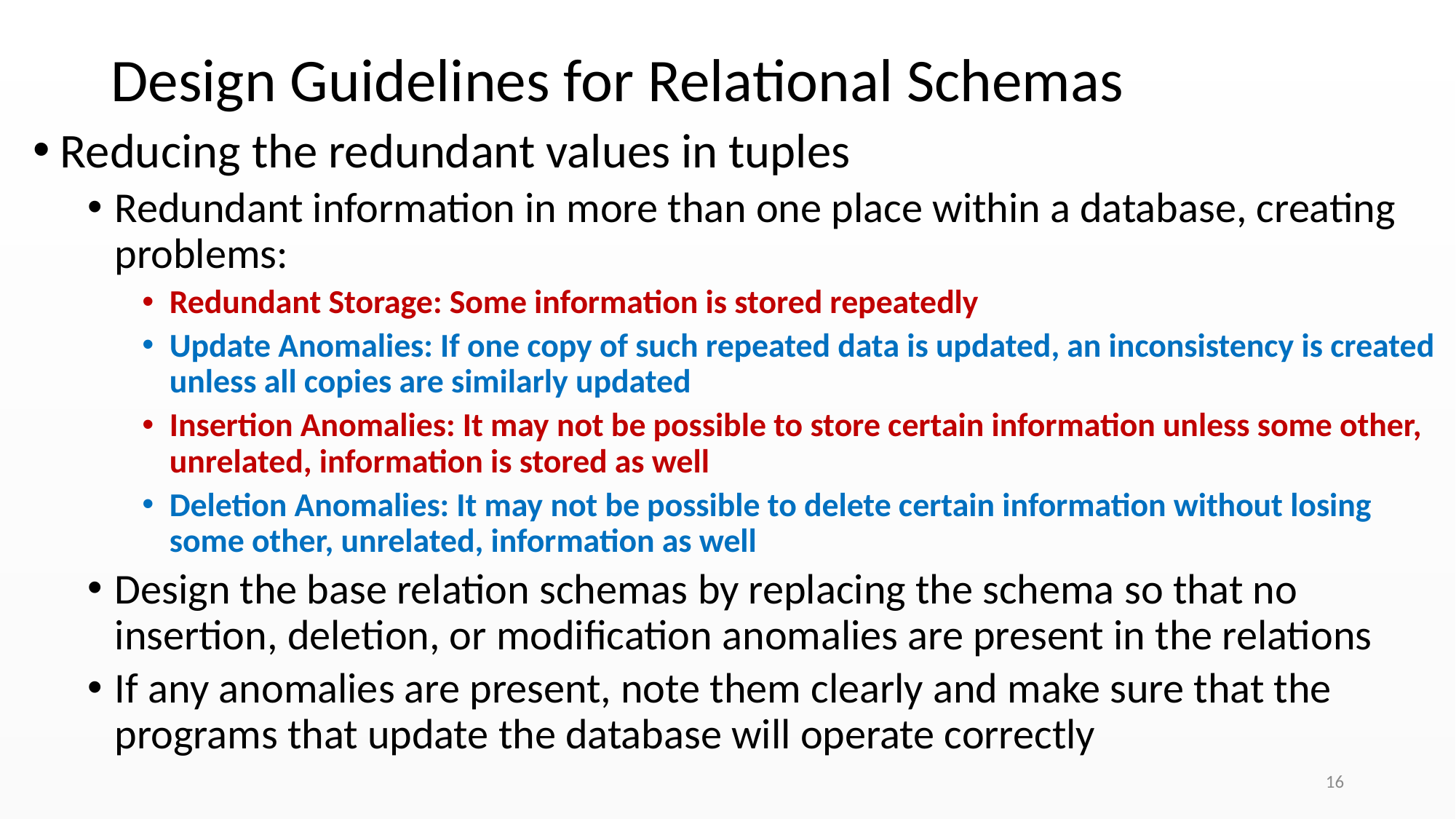

# Design Guidelines for Relational Schemas
Reducing the redundant values in tuples
Redundant information in more than one place within a database, creating problems:
Redundant Storage: Some information is stored repeatedly
Update Anomalies: If one copy of such repeated data is updated, an inconsistency is created unless all copies are similarly updated
Insertion Anomalies: It may not be possible to store certain information unless some other, unrelated, information is stored as well
Deletion Anomalies: It may not be possible to delete certain information without losing some other, unrelated, information as well
Design the base relation schemas by replacing the schema so that no insertion, deletion, or modification anomalies are present in the relations
If any anomalies are present, note them clearly and make sure that the programs that update the database will operate correctly
16